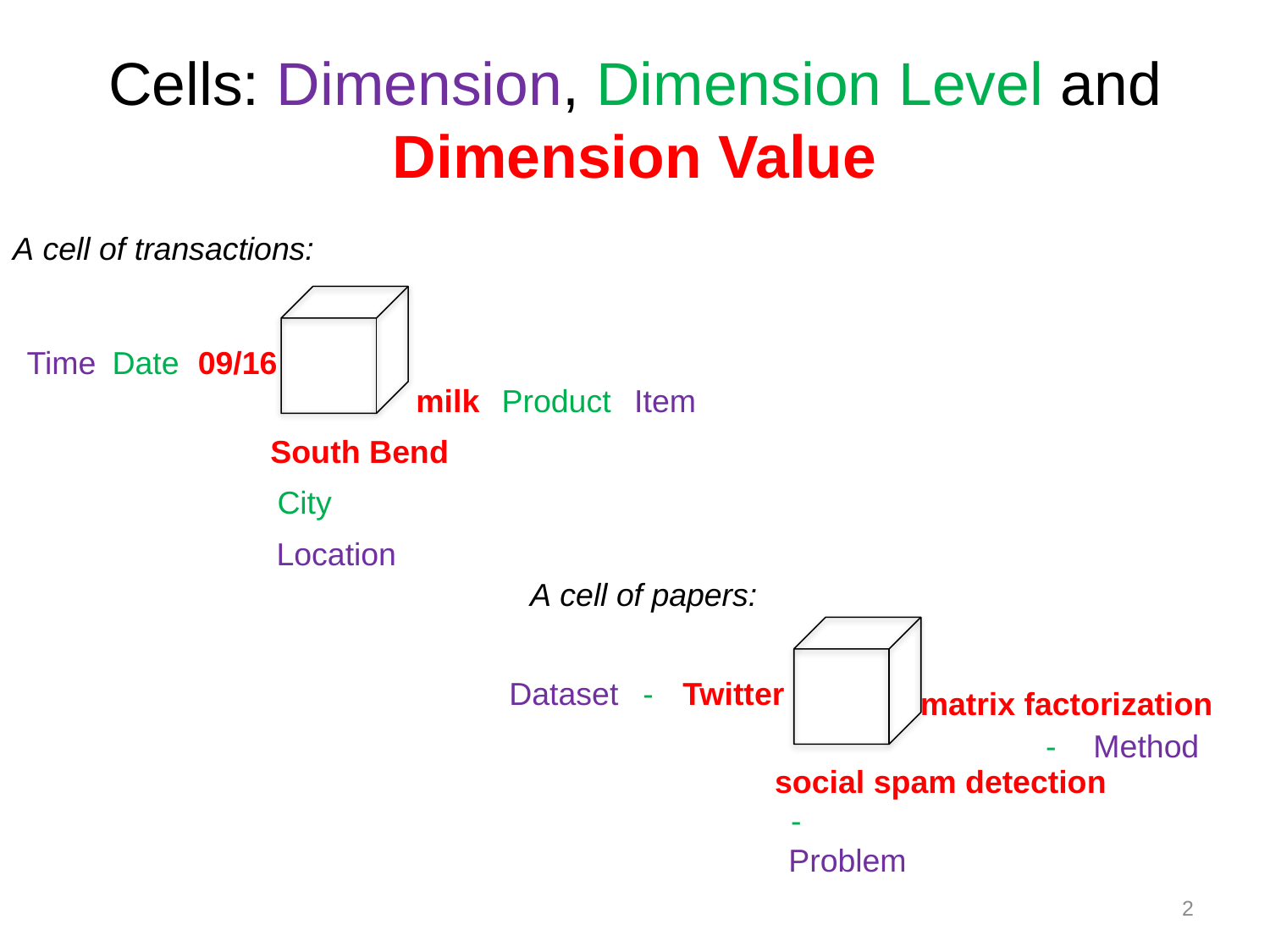

# Cells: Dimension, Dimension Level and Dimension Value
A cell of transactions:

Time
Date
09/16
milk
Product
Item
South Bend
City
Location
A cell of papers:

Dataset
-
Twitter
matrix factorization
Method
-
social spam detection
-
Problem
2